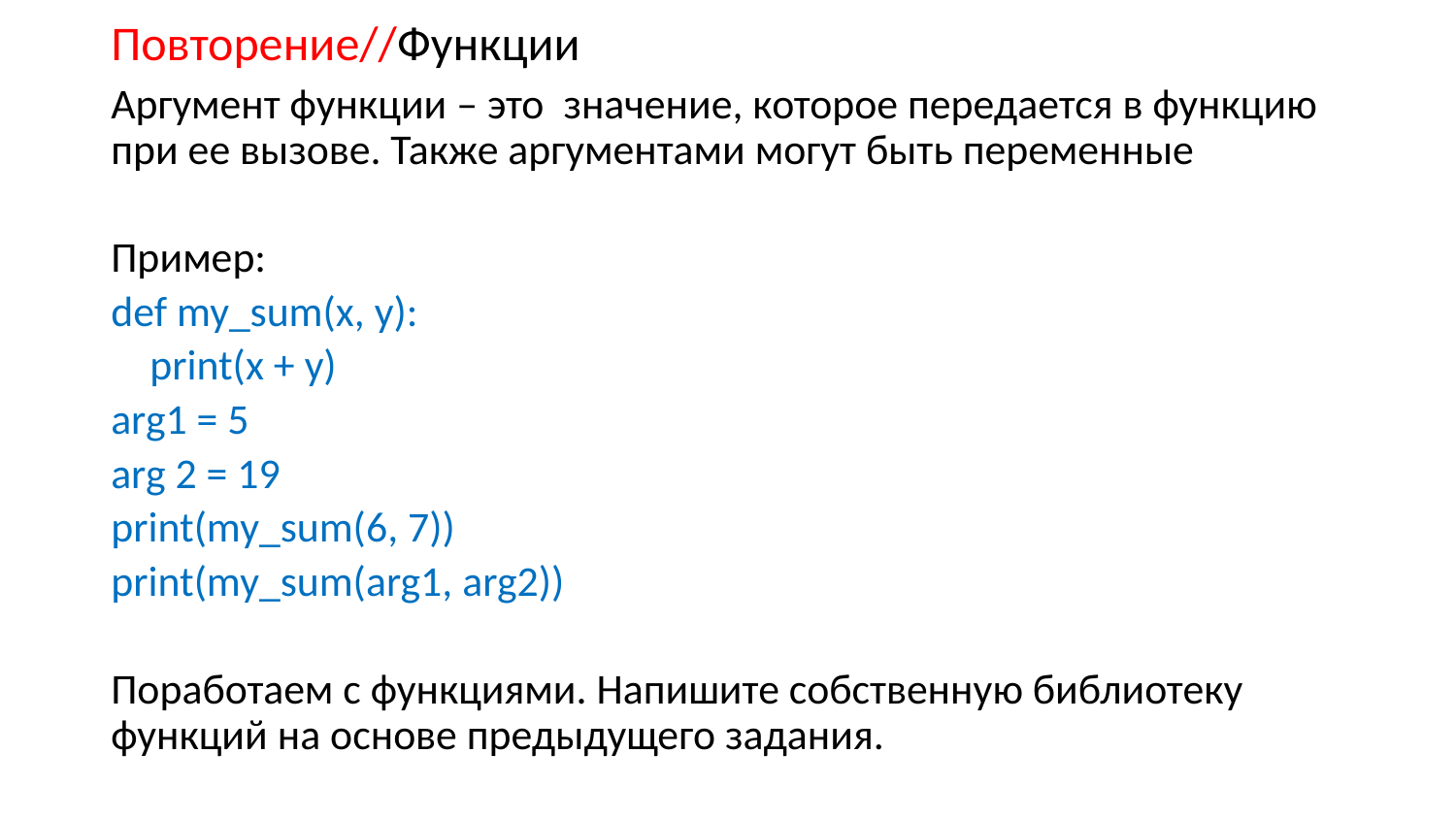

# Повторение//Функции
Аргумент функции – это  значение, которое передается в функцию при ее вызове. Также аргументами могут быть переменные

Пример:
def my_sum(x, y):
    print(x + y)
arg1 = 5
arg 2 = 19
print(my_sum(6, 7))
print(my_sum(arg1, arg2))

Поработаем с функциями. Напишите собственную библиотеку функций на основе предыдущего задания.